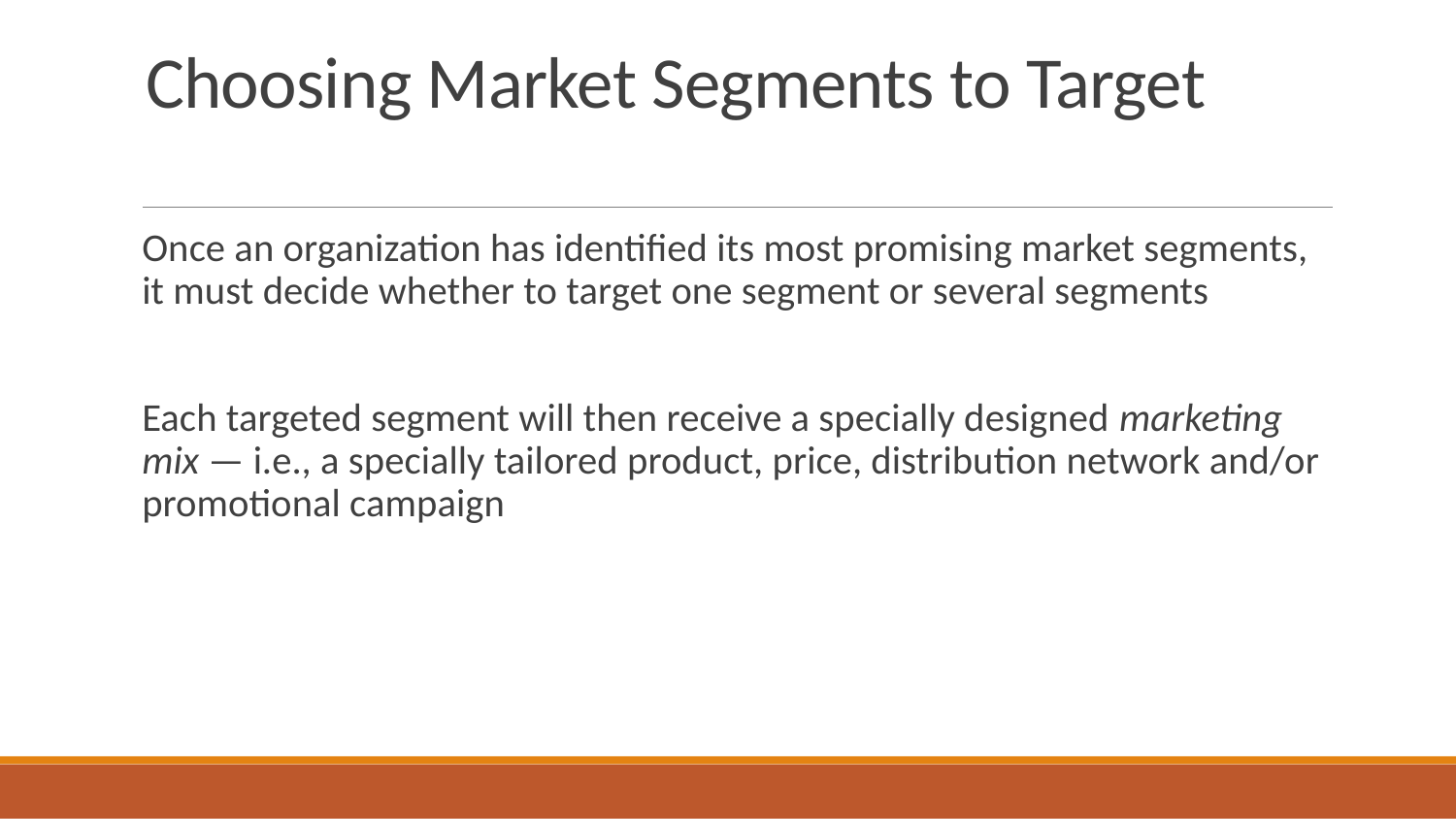

# Choosing Market Segments to Target
Once an organization has identified its most promising market segments, it must decide whether to target one segment or several segments

Each targeted segment will then receive a specially designed marketing mix — i.e., a specially tailored product, price, distribution network and/or promotional campaign